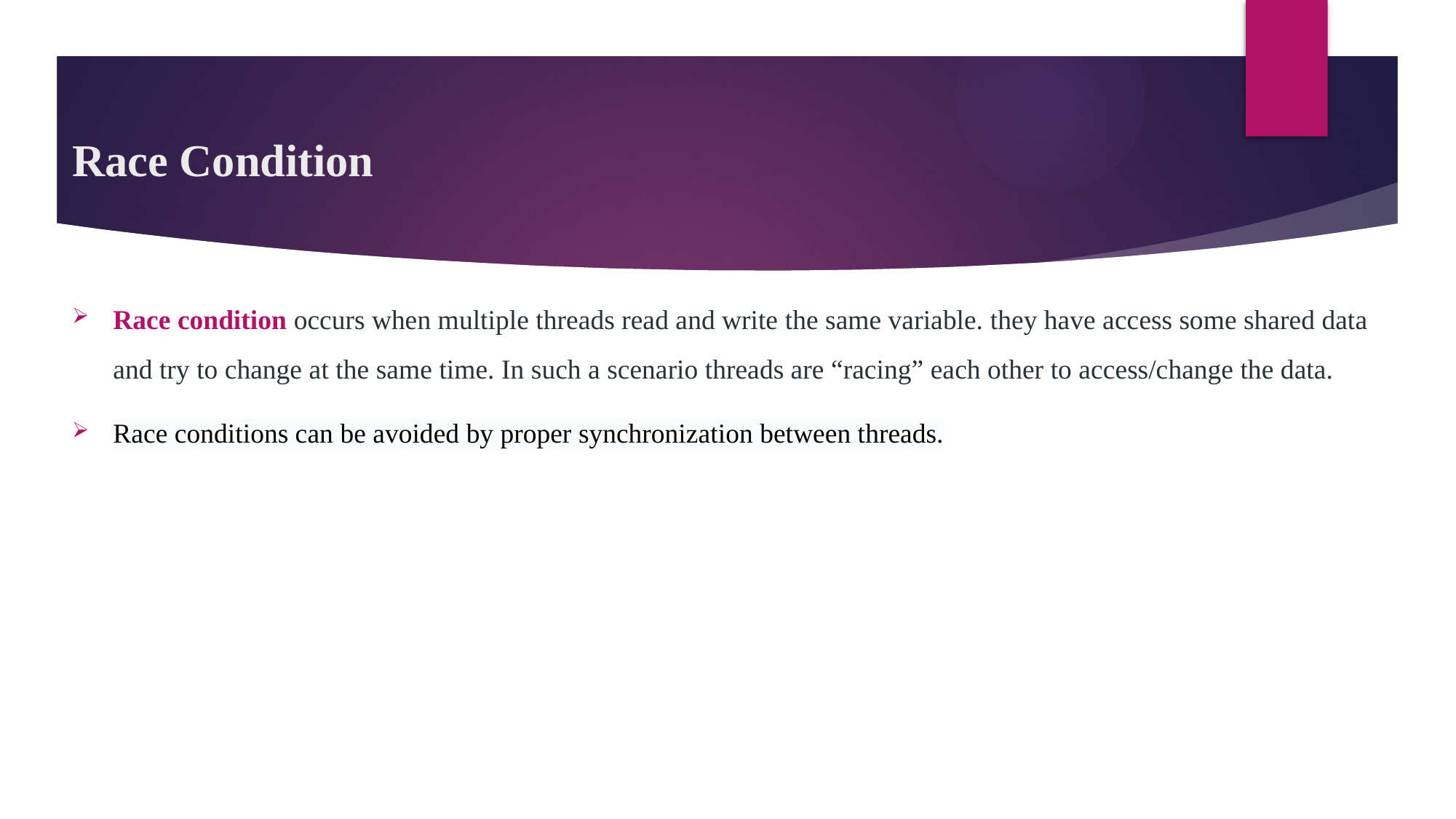

# Race Condition
Race condition occurs when multiple threads read and write the same variable. they have access some shared data and try to change at the same time. In such a scenario threads are “racing” each other to access/change the data.
Race conditions can be avoided by proper synchronization between threads.